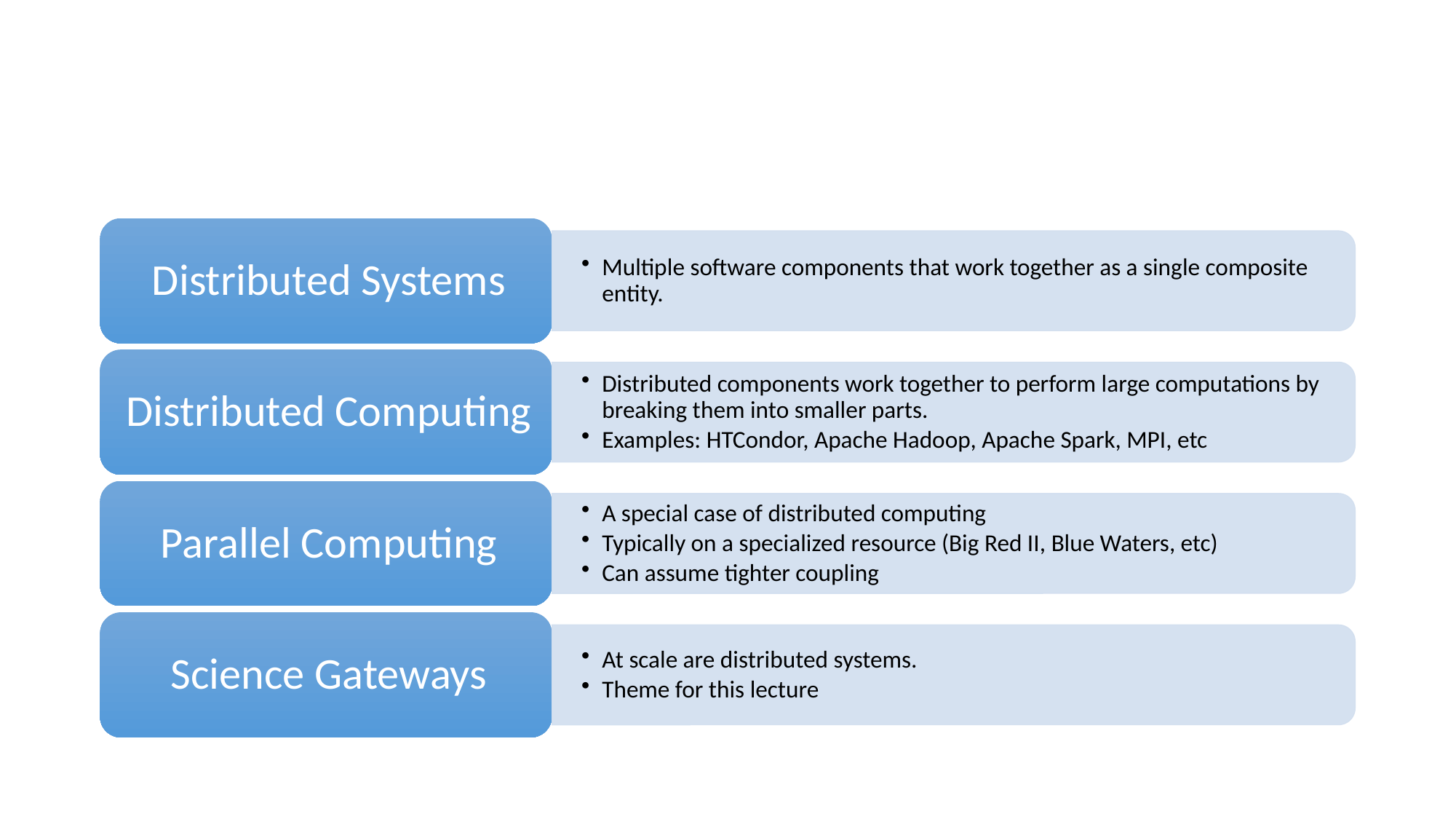

# Some Definitions
Multiple software components that work together as a single composite entity.
Distributed Systems
Distributed components work together to perform large computations by breaking them into smaller parts.
Examples: HTCondor, Apache Hadoop, Apache Spark, MPI, etc
Distributed Computing
A special case of distributed computing
Typically on a specialized resource (Big Red II, Blue Waters, etc)
Can assume tighter coupling
Parallel Computing
At scale are distributed systems.
Theme for this lecture
Science Gateways